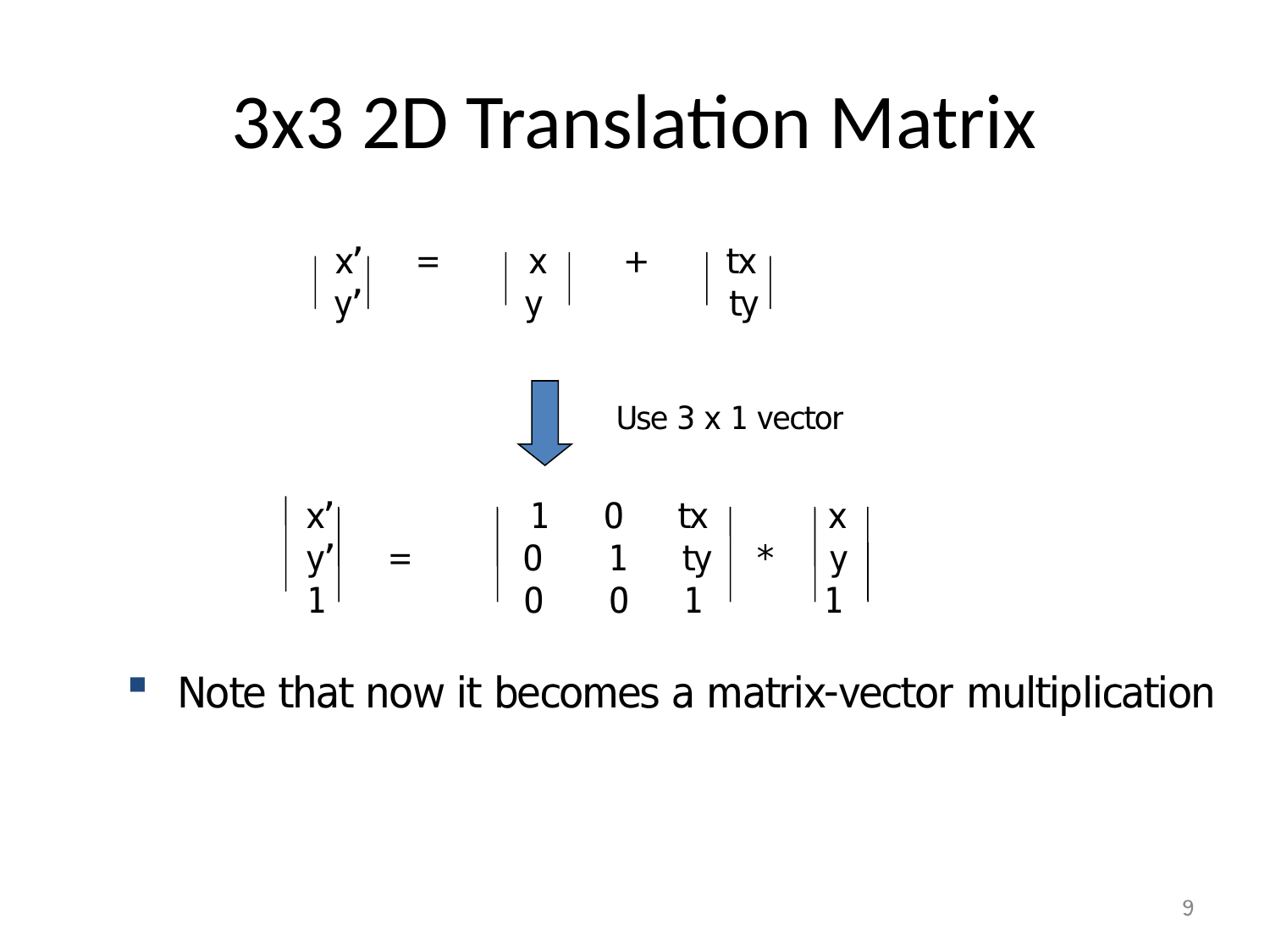

# 3x3 2D Translation Matrix
         x’     =        x       +       tx
       y’               y                 ty

Use 3 x 1 vector
x’                  1     0     tx           x
y’     =          0      1     ty    *     y
1                  0      0     1           1

  Note that now it becomes a matrix-vector multiplication
9